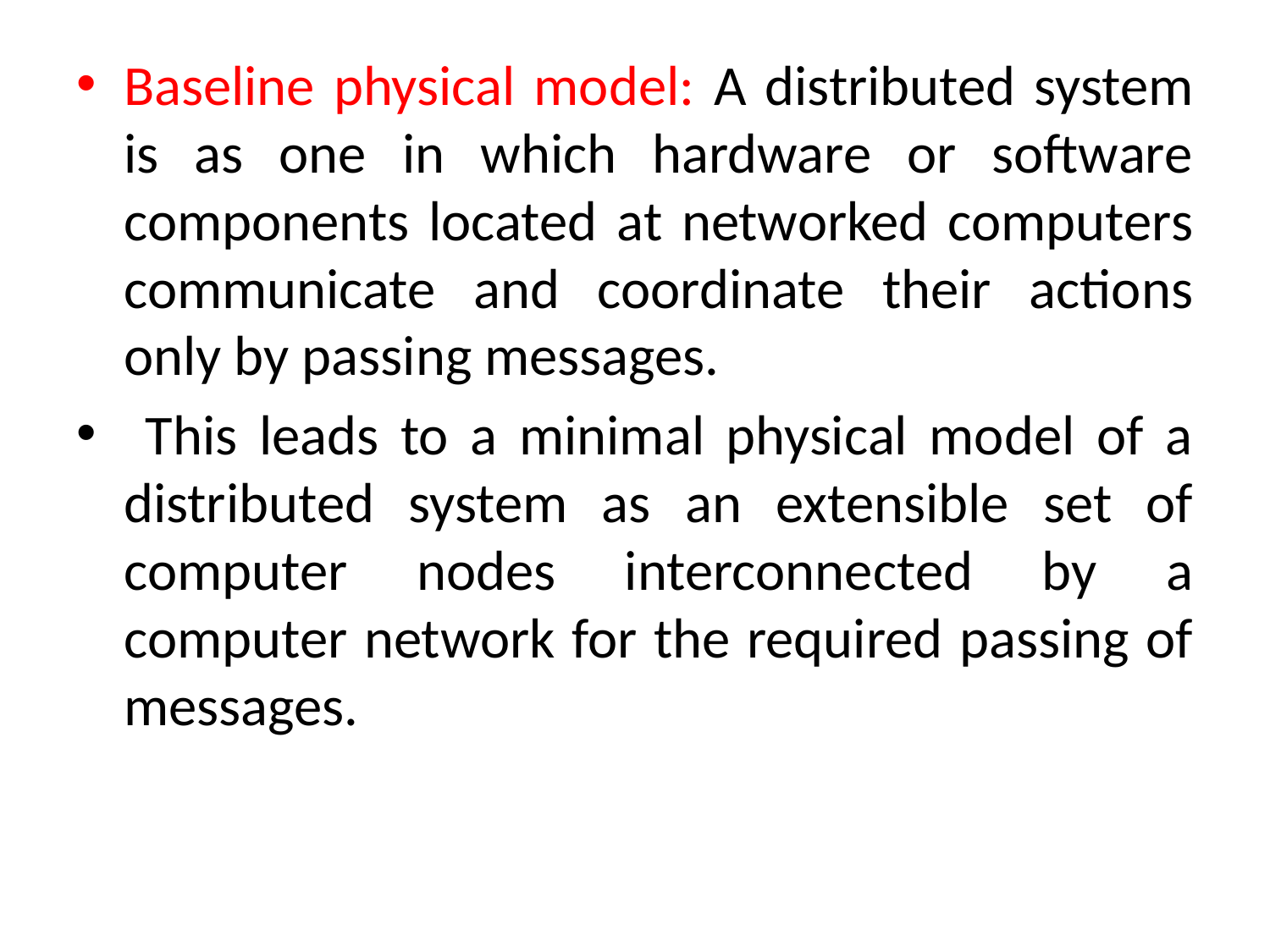

Baseline physical model: A distributed system is as one in which hardware or software components located at networked computers communicate and coordinate their actions only by passing messages.
 This leads to a minimal physical model of a distributed system as an extensible set of computer nodes interconnected by a computer network for the required passing of messages.